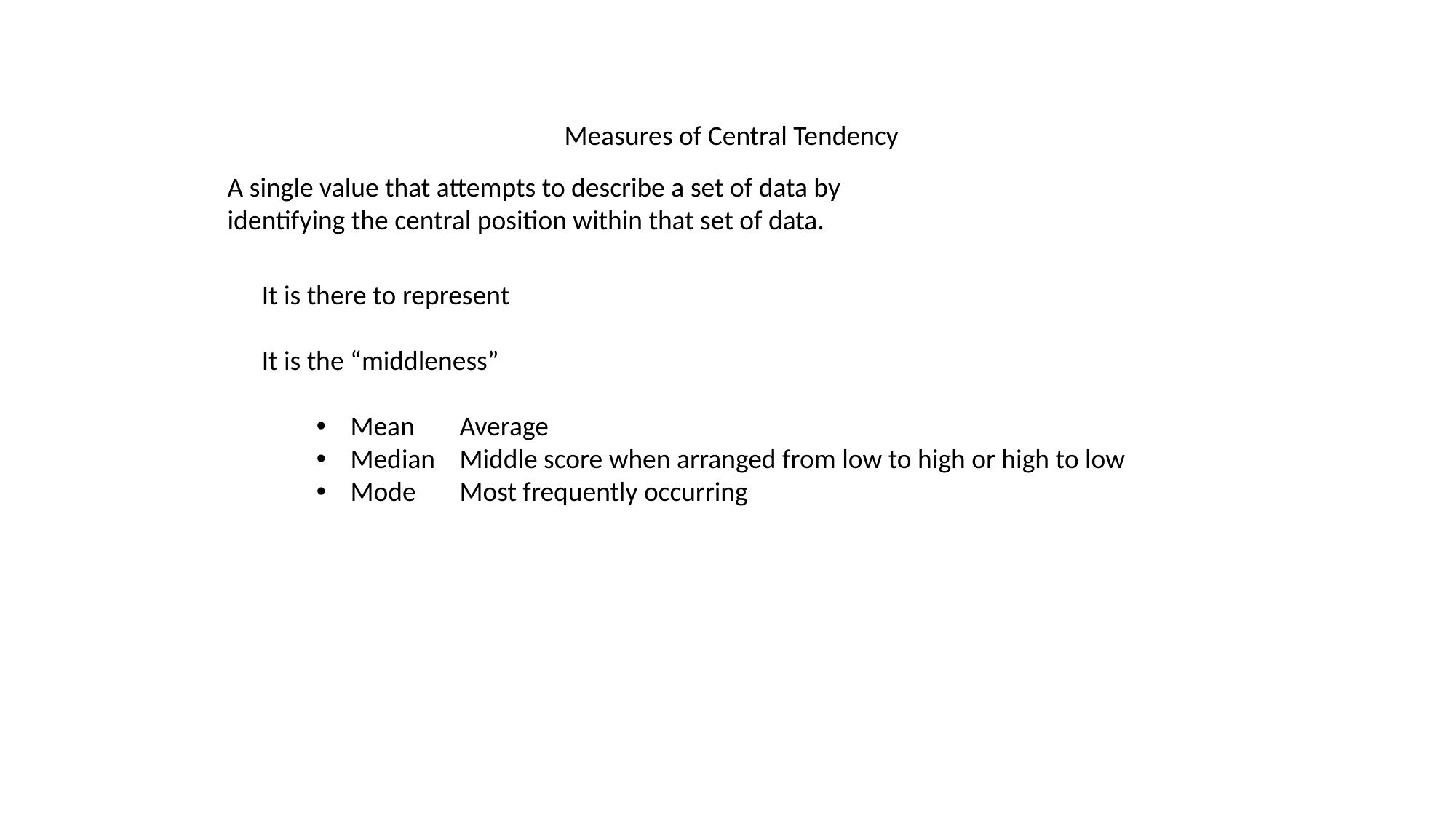

Measures of Central Tendency
A single value that attempts to describe a set of data by identifying the central position within that set of data.
It is there to represent

It is the “middleness”

Mean	Average
Median	Middle score when arranged from low to high or high to low
Mode	Most frequently occurring